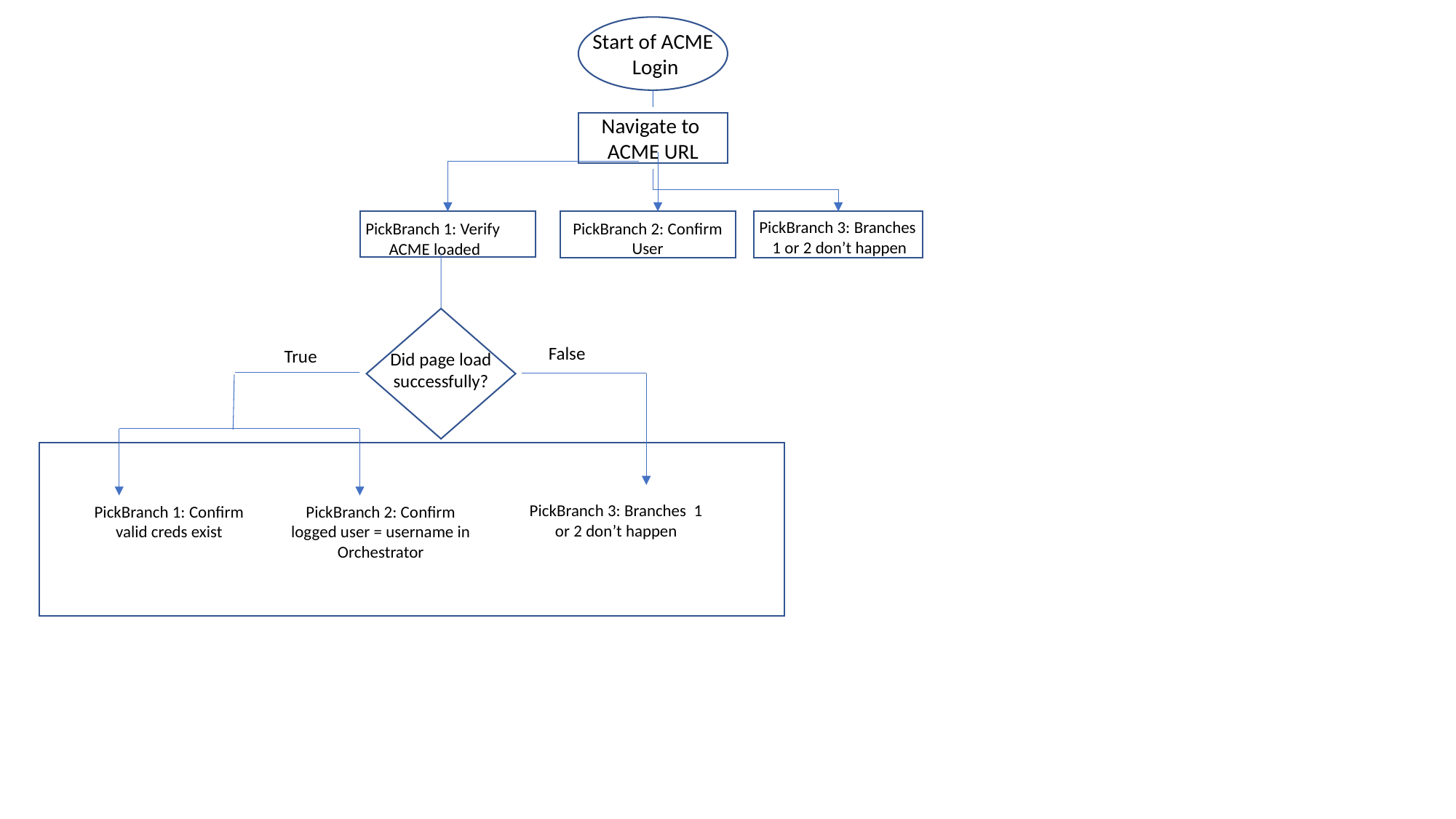

Start of ACME
 Login
Navigate to
ACME URL

PickBranch 3: Branches  1 or 2 don’t happen

PickBranch 2: Confirm User
PickBranch 1: Verify
 ACME loaded

False
True
Did page load successfully?

PickBranch 3: Branches  1 or 2 don’t happen
PickBranch 2: Confirm logged user = username in Orchestrator
PickBranch 1: Confirm valid creds exist